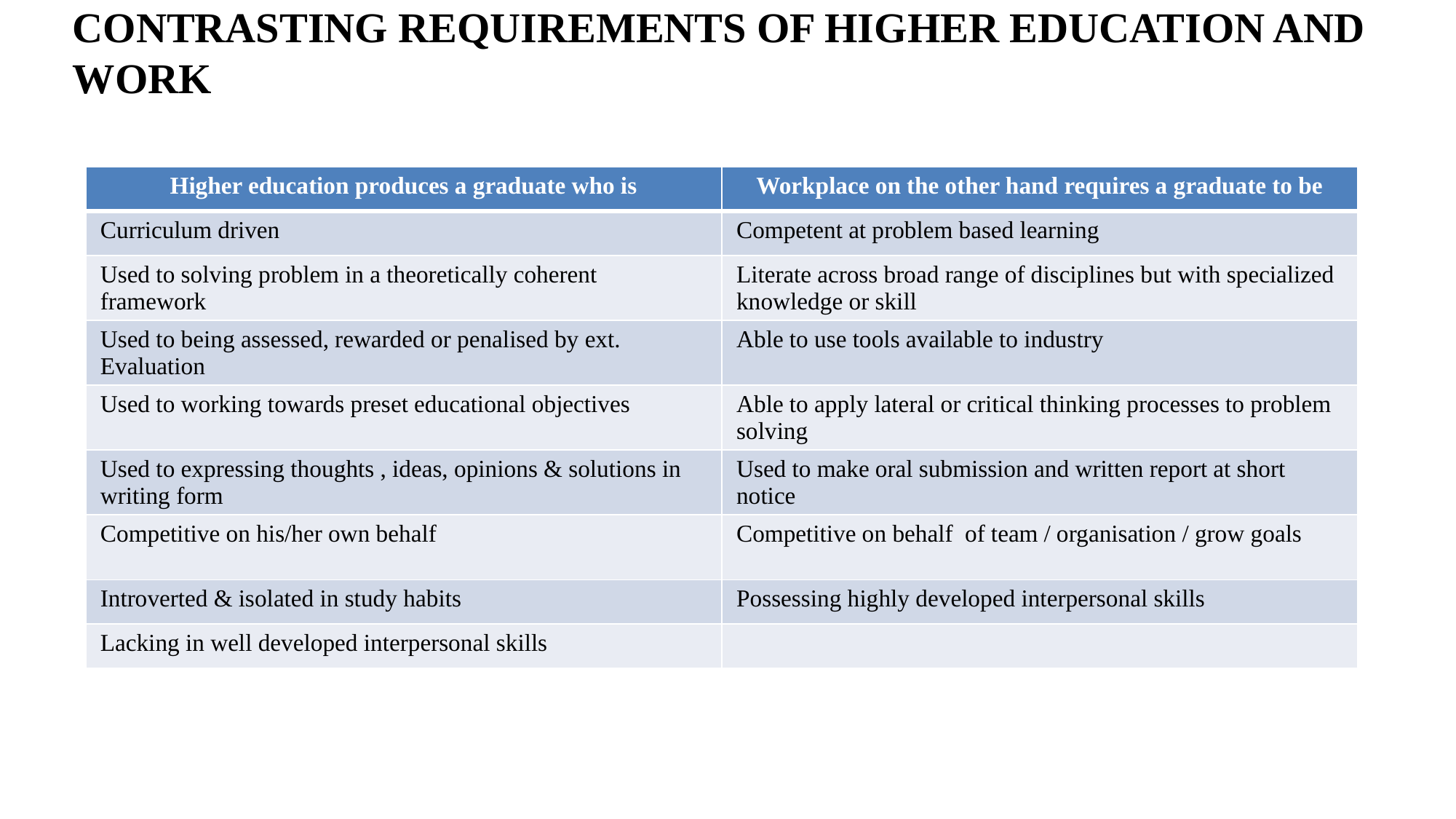

# CONTRASTING REQUIREMENTS OF HIGHER EDUCATION AND WORK
| Higher education produces a graduate who is | Workplace on the other hand requires a graduate to be |
| --- | --- |
| Curriculum driven | Competent at problem based learning |
| Used to solving problem in a theoretically coherent framework | Literate across broad range of disciplines but with specialized knowledge or skill |
| Used to being assessed, rewarded or penalised by ext. Evaluation | Able to use tools available to industry |
| Used to working towards preset educational objectives | Able to apply lateral or critical thinking processes to problem solving |
| Used to expressing thoughts , ideas, opinions & solutions in writing form | Used to make oral submission and written report at short notice |
| Competitive on his/her own behalf | Competitive on behalf of team / organisation / grow goals |
| Introverted & isolated in study habits | Possessing highly developed interpersonal skills |
| Lacking in well developed interpersonal skills |  |